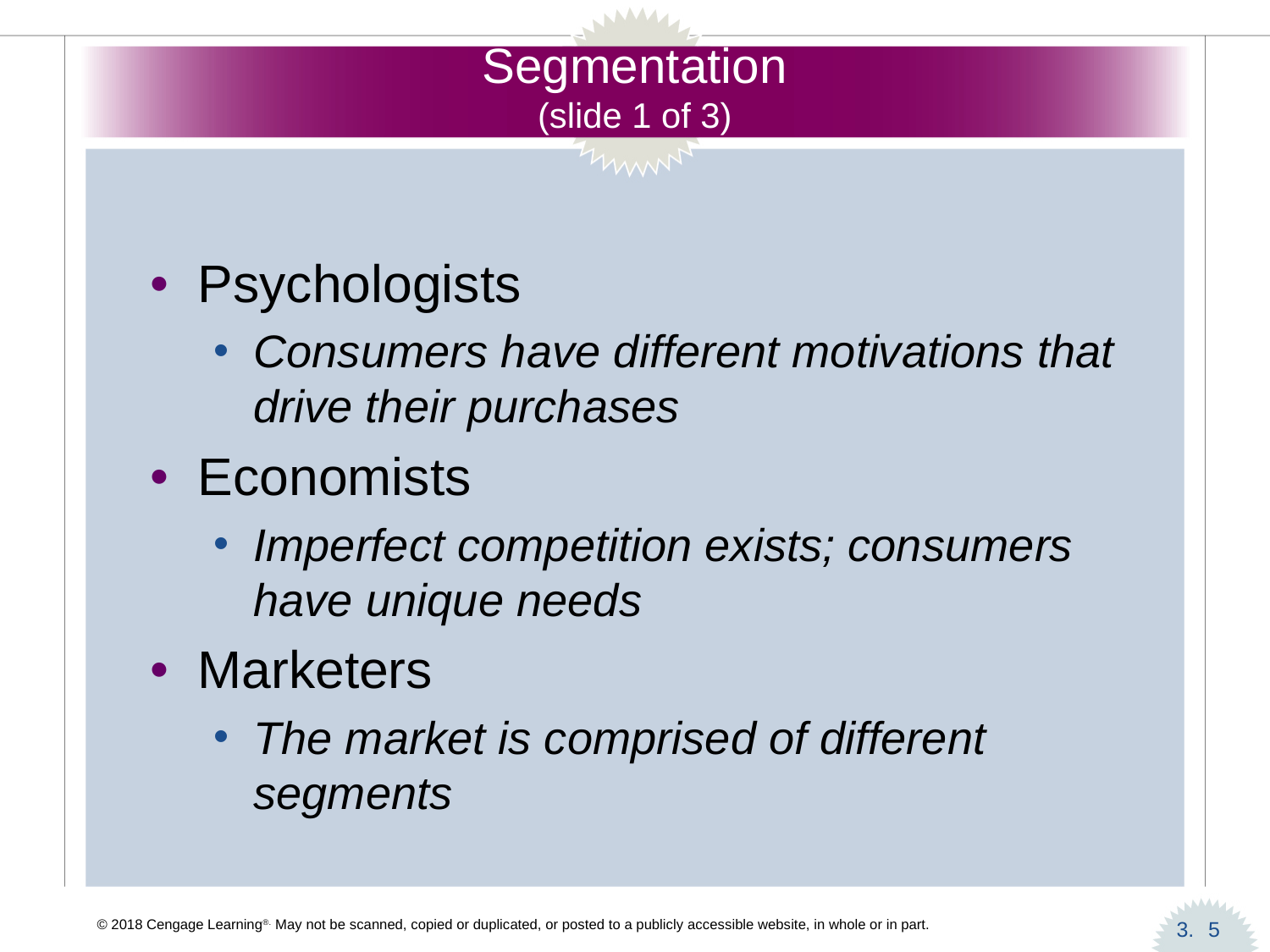

# Segmentation (slide 1 of 3)
Psychologists
Consumers have different motivations that drive their purchases
Economists
Imperfect competition exists; consumers have unique needs
Marketers
The market is comprised of different segments

5